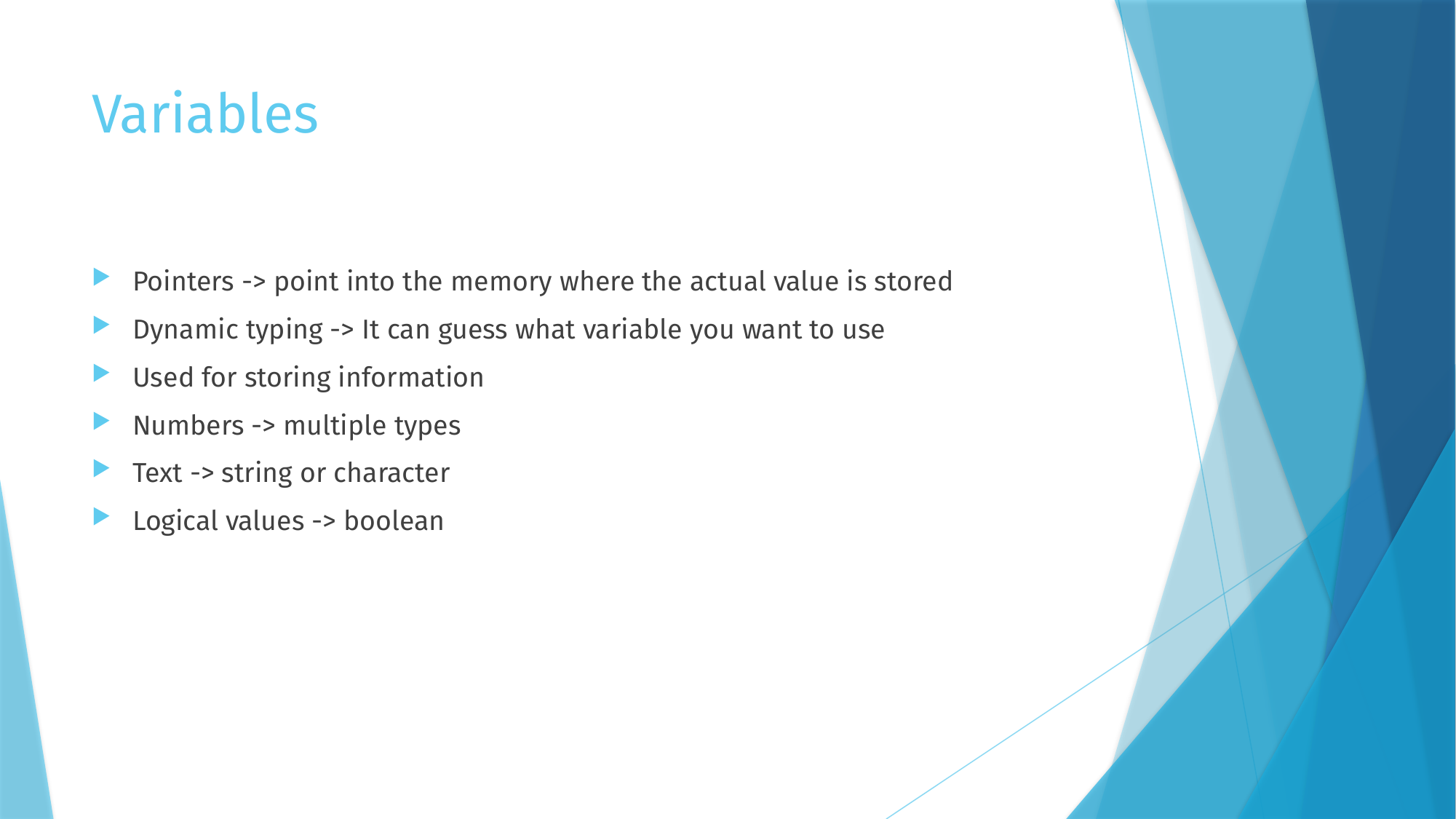

# Variables
Pointers -> point into the memory where the actual value is stored
Dynamic typing -> It can guess what variable you want to use
Used for storing information
Numbers -> multiple types
Text -> string or character
Logical values -> boolean